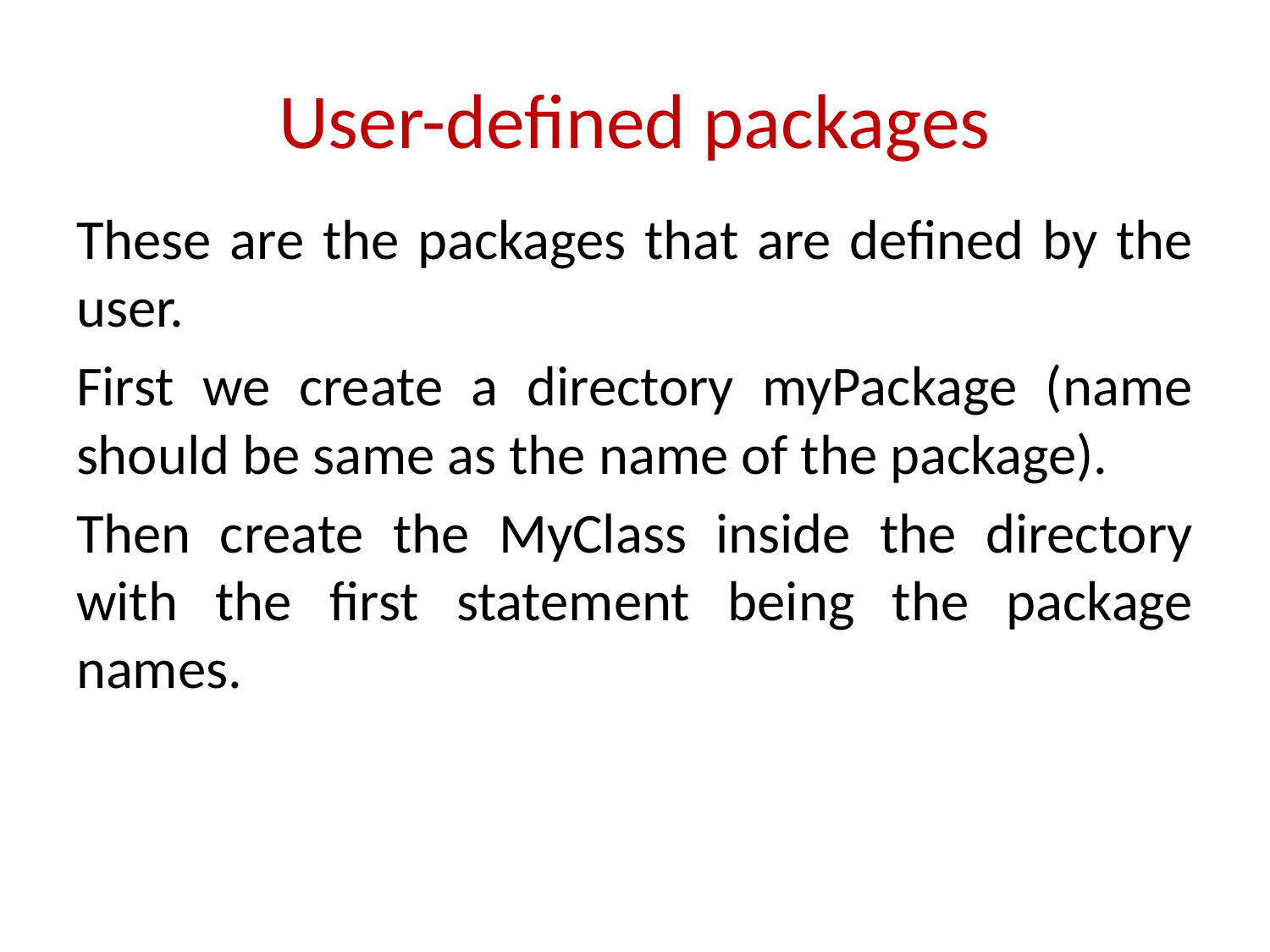

# User-defined packages
These are the packages that are defined by the user.
First we create a directory myPackage (name should be same as the name of the package).
Then create the MyClass inside the directory with the first statement being the package names.